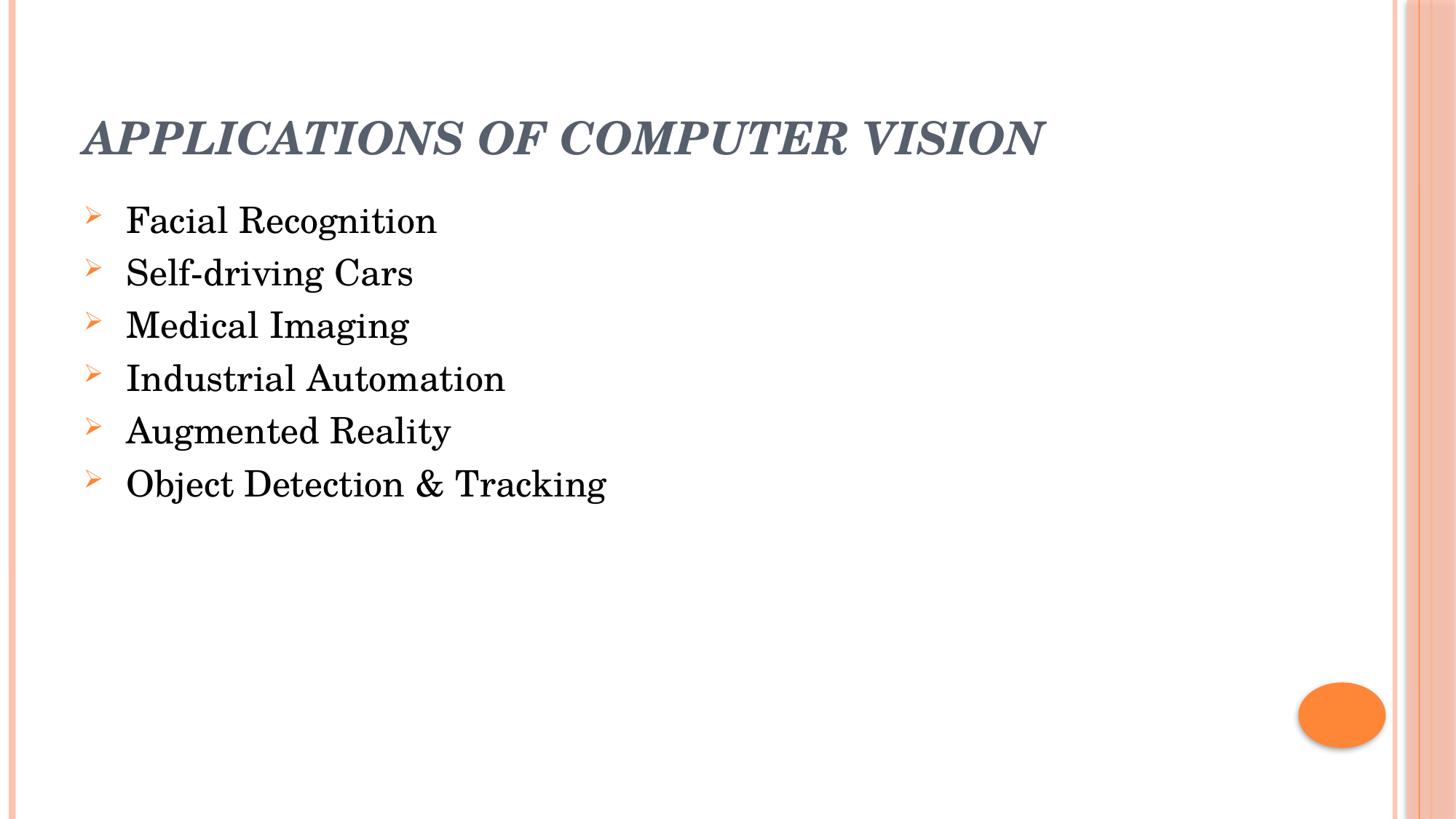

# Applications of Computer Vision
 Facial Recognition
 Self-driving Cars
 Medical Imaging
 Industrial Automation
 Augmented Reality
 Object Detection & Tracking